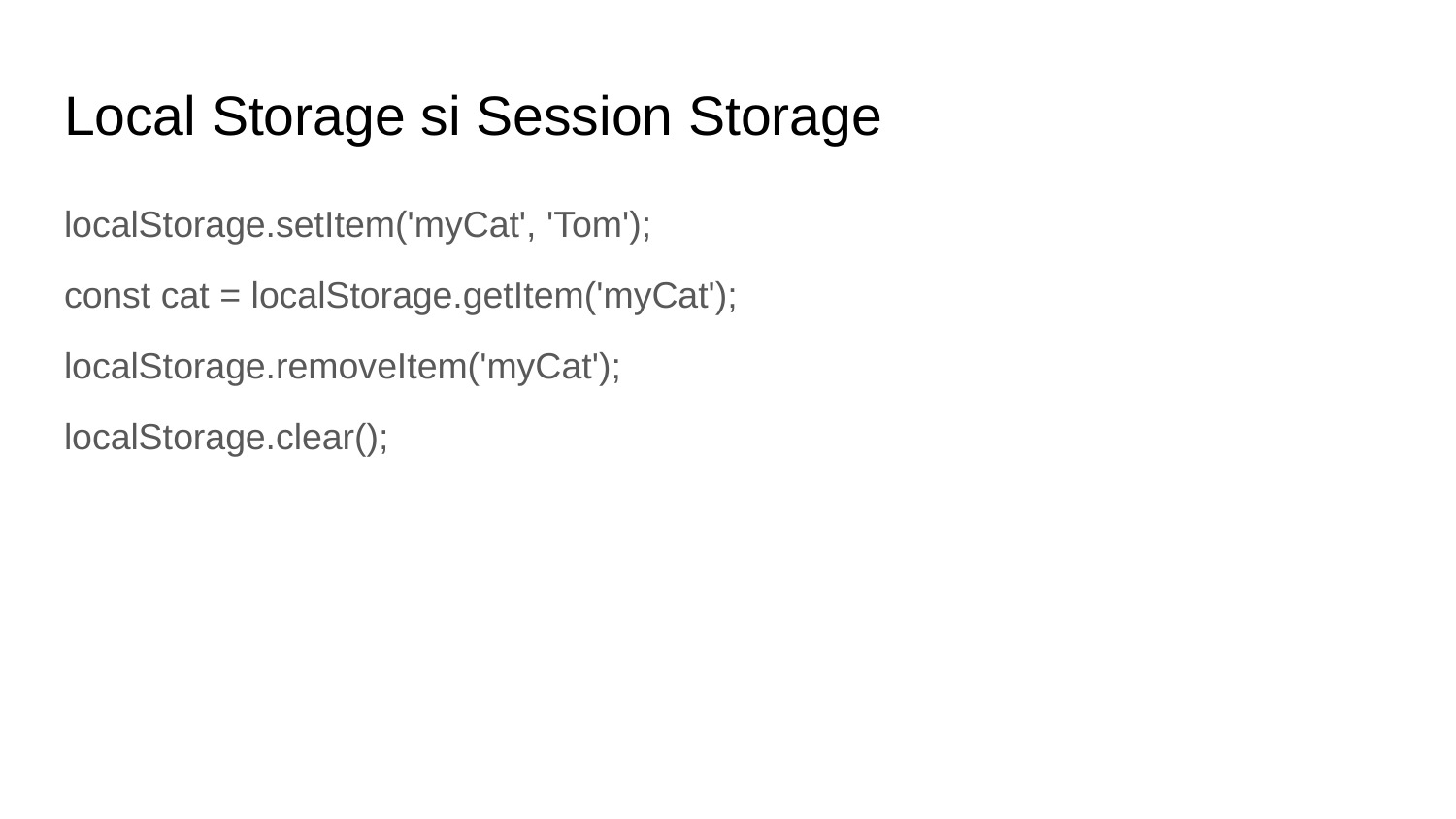

# Local Storage si Session Storage
localStorage.setItem('myCat', 'Tom');
const cat = localStorage.getItem('myCat');
localStorage.removeItem('myCat');
localStorage.clear();